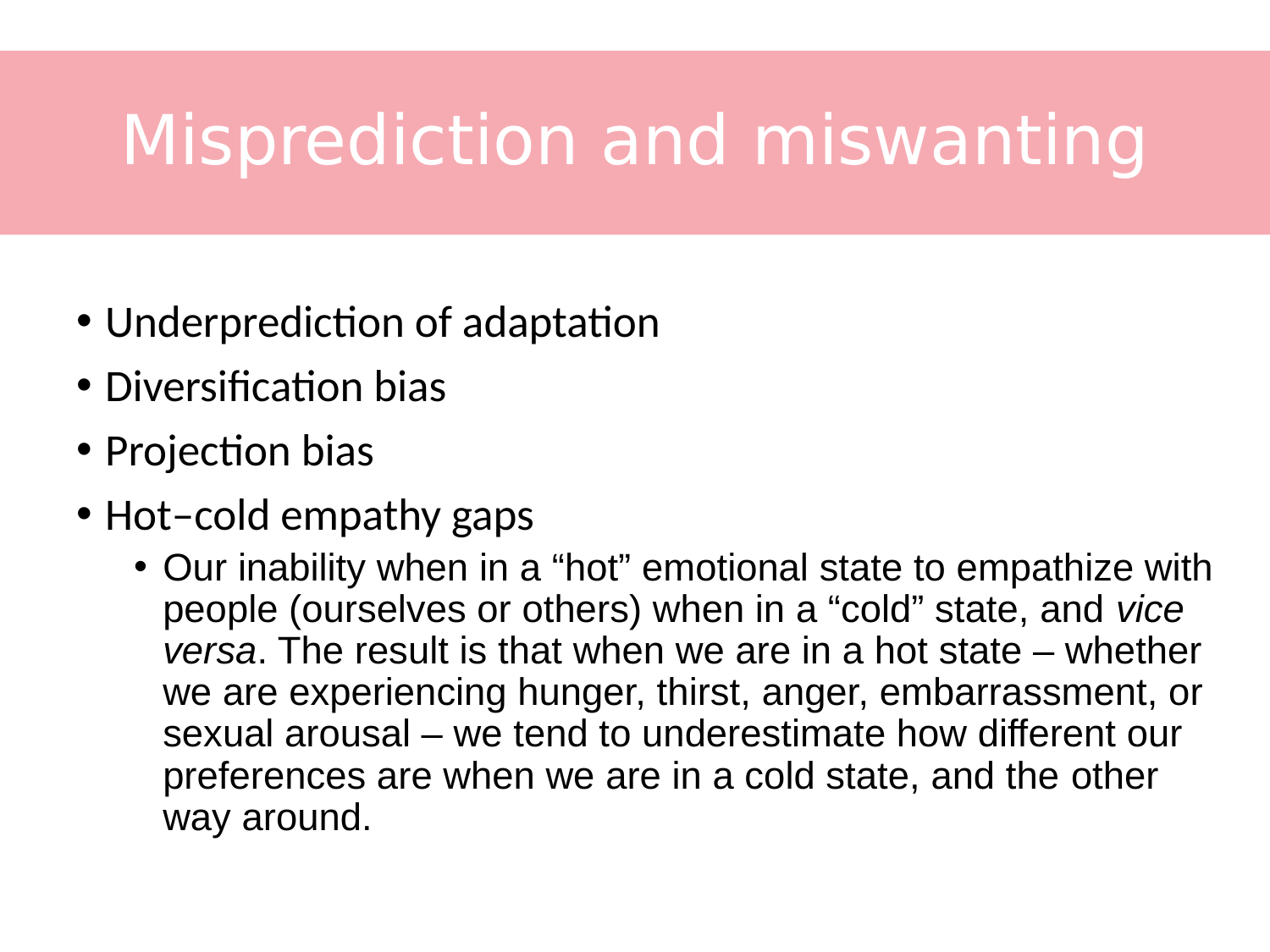

# Misprediction and miswanting

Underprediction of adaptation
Diversification bias
Projection bias
Hot–cold empathy gaps
Our inability when in a “hot” emotional state to empathize with people (ourselves or others) when in a “cold” state, and vice versa. The result is that when we are in a hot state – whether we are experiencing hunger, thirst, anger, embarrassment, or sexual arousal – we tend to underestimate how different our preferences are when we are in a cold state, and the other way around.